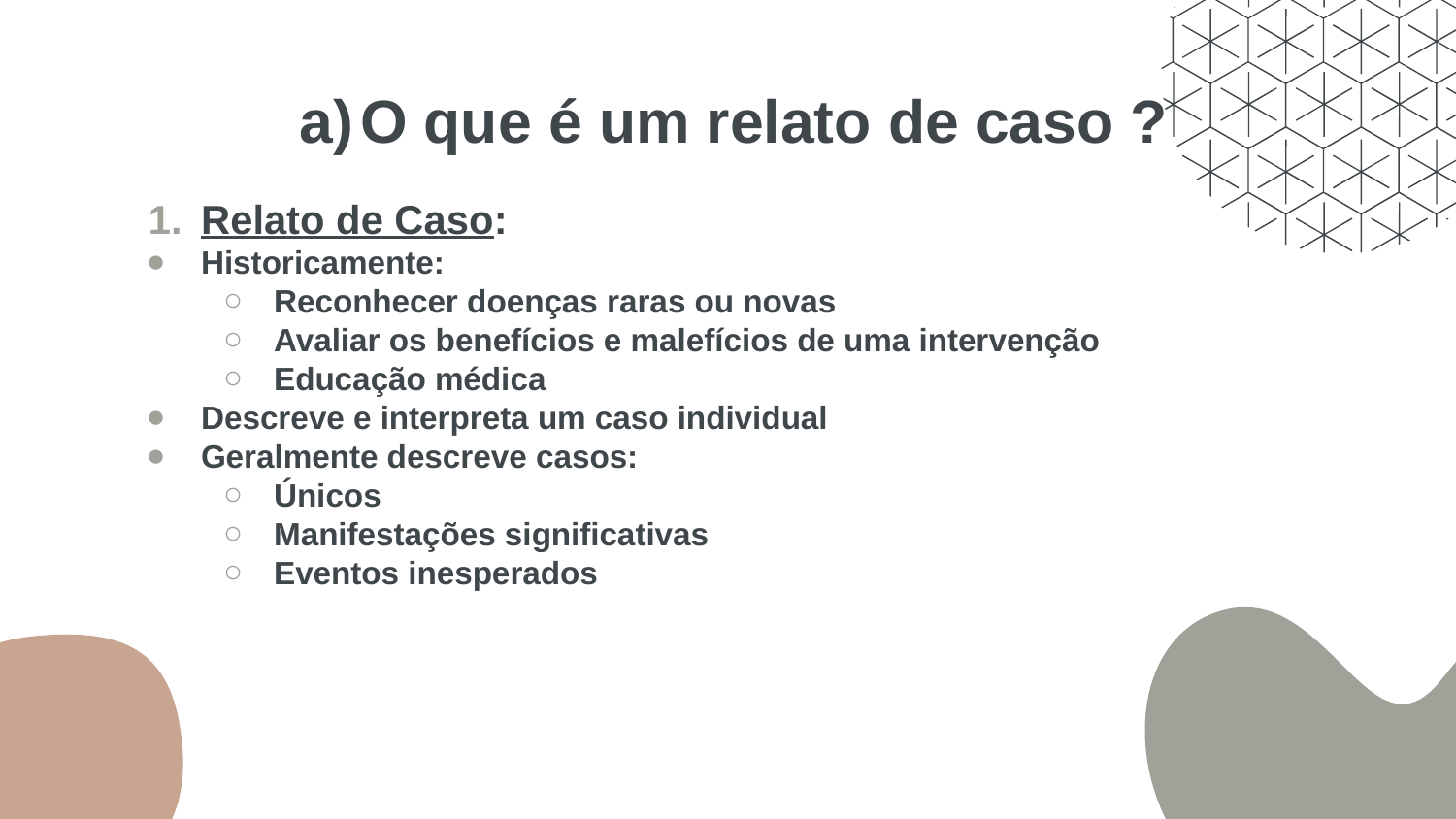

# O que é um relato de caso ?
Relato de Caso:
Historicamente:
Reconhecer doenças raras ou novas
Avaliar os benefícios e malefícios de uma intervenção
Educação médica
Descreve e interpreta um caso individual
Geralmente descreve casos:
Únicos
Manifestações significativas
Eventos inesperados